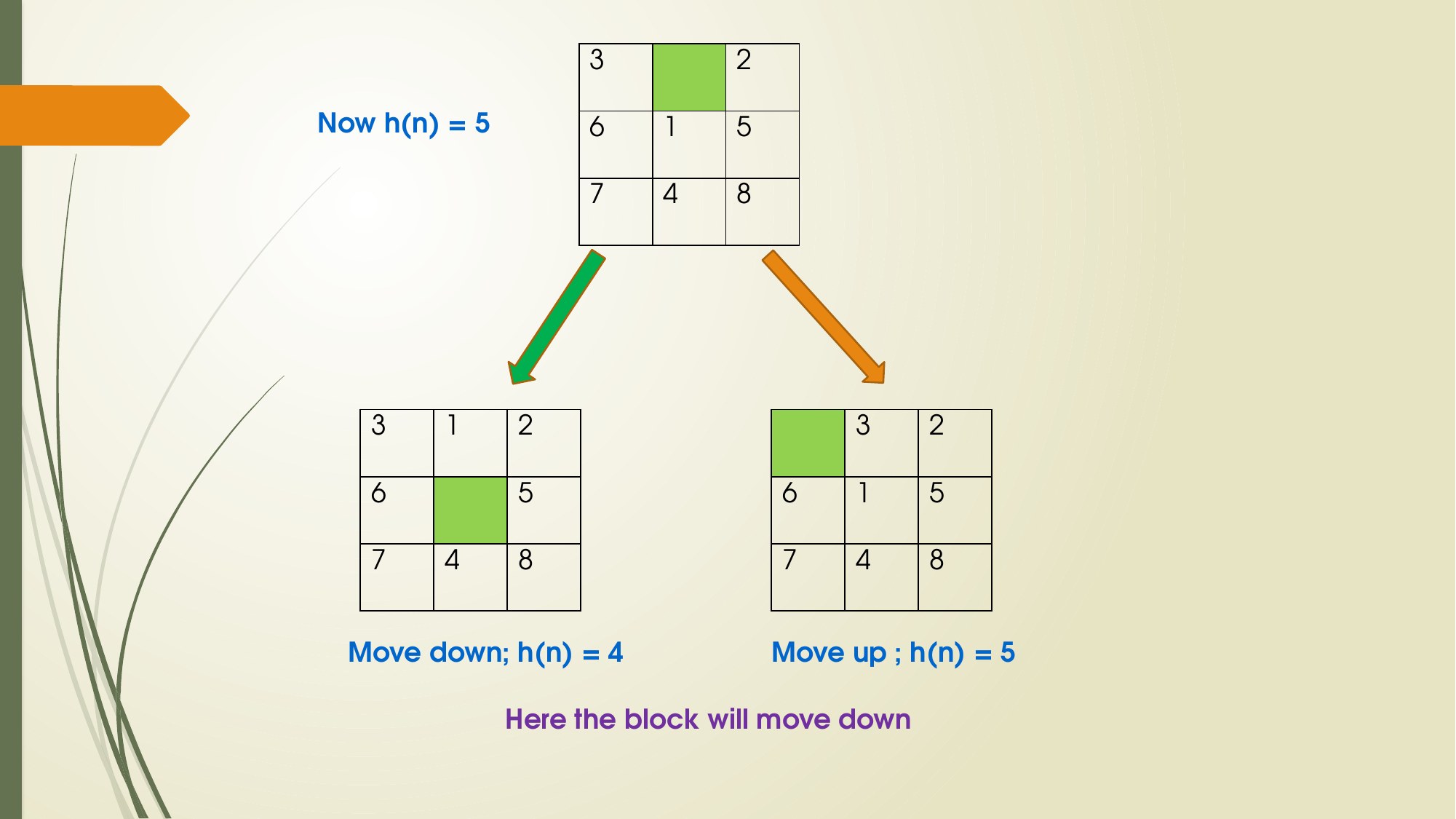

| 3 |  | 2 |
| --- | --- | --- |
| 6 | 1 | 5 |
| 7 | 4 | 8 |
Now h(n) = 5

| 3 | 1 | 2 |
| --- | --- | --- |
| 6 |  | 5 |
| 7 | 4 | 8 |
|  | 3 | 2 |
| --- | --- | --- |
| 6 | 1 | 5 |
| 7 | 4 | 8 |
Move down; h(n) = 4
Move up ; h(n) = 5
Here the block will move down